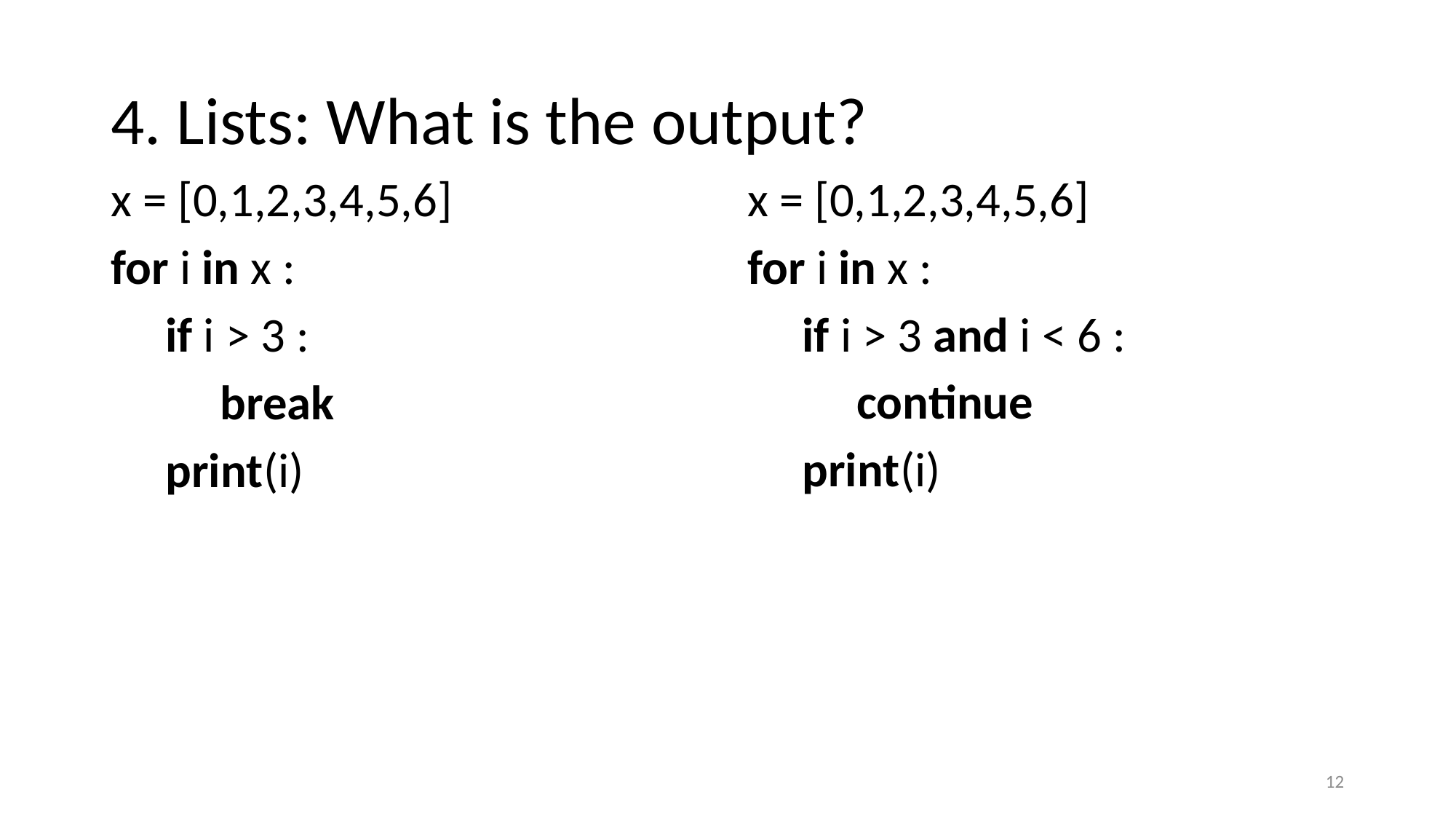

# 4. Lists: What is the output?
x = [0,1,2,3,4,5,6]
for i in x :
     if i > 3 :
          break
     print(i)

x = [0,1,2,3,4,5,6]
for i in x :
     if i > 3 and i < 6 :
          continue
     print(i)

12